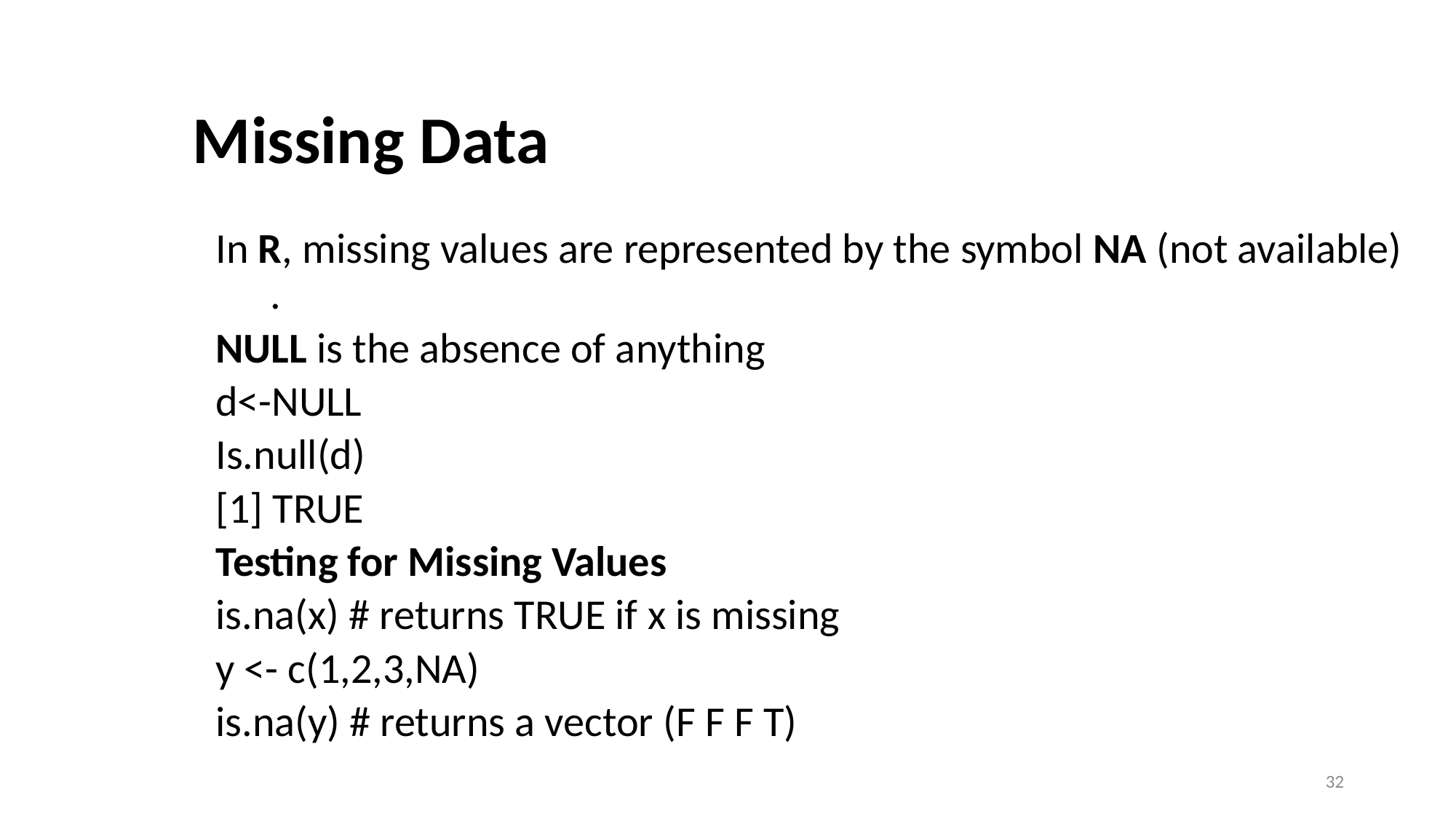

# Missing Data
In R, missing values are represented by the symbol NA (not available) .
NULL is the absence of anything
d<-NULL
Is.null(d)
[1] TRUE
Testing for Missing Values
is.na(x) # returns TRUE if x is missing
y <- c(1,2,3,NA)
is.na(y) # returns a vector (F F F T)
32